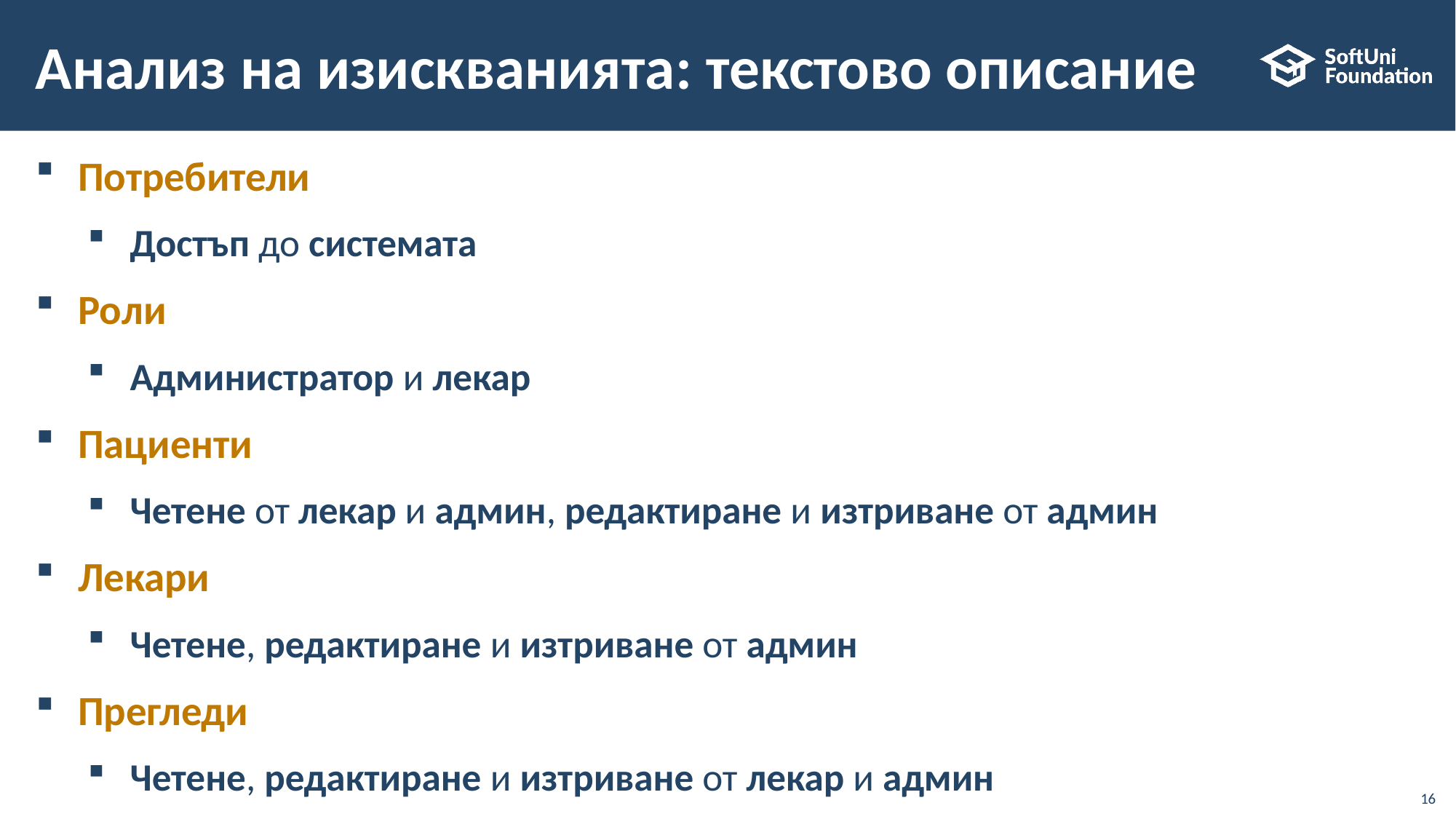

# Анализ на изискванията: текстово описание
Потребители
Достъп до системата
Роли
Администратор и лекар
Пациенти
Четене от лекар и админ, редактиране и изтриване от админ
Лекари
Четене, редактиране и изтриване от админ
Прегледи
Четене, редактиране и изтриване от лекар и админ
16